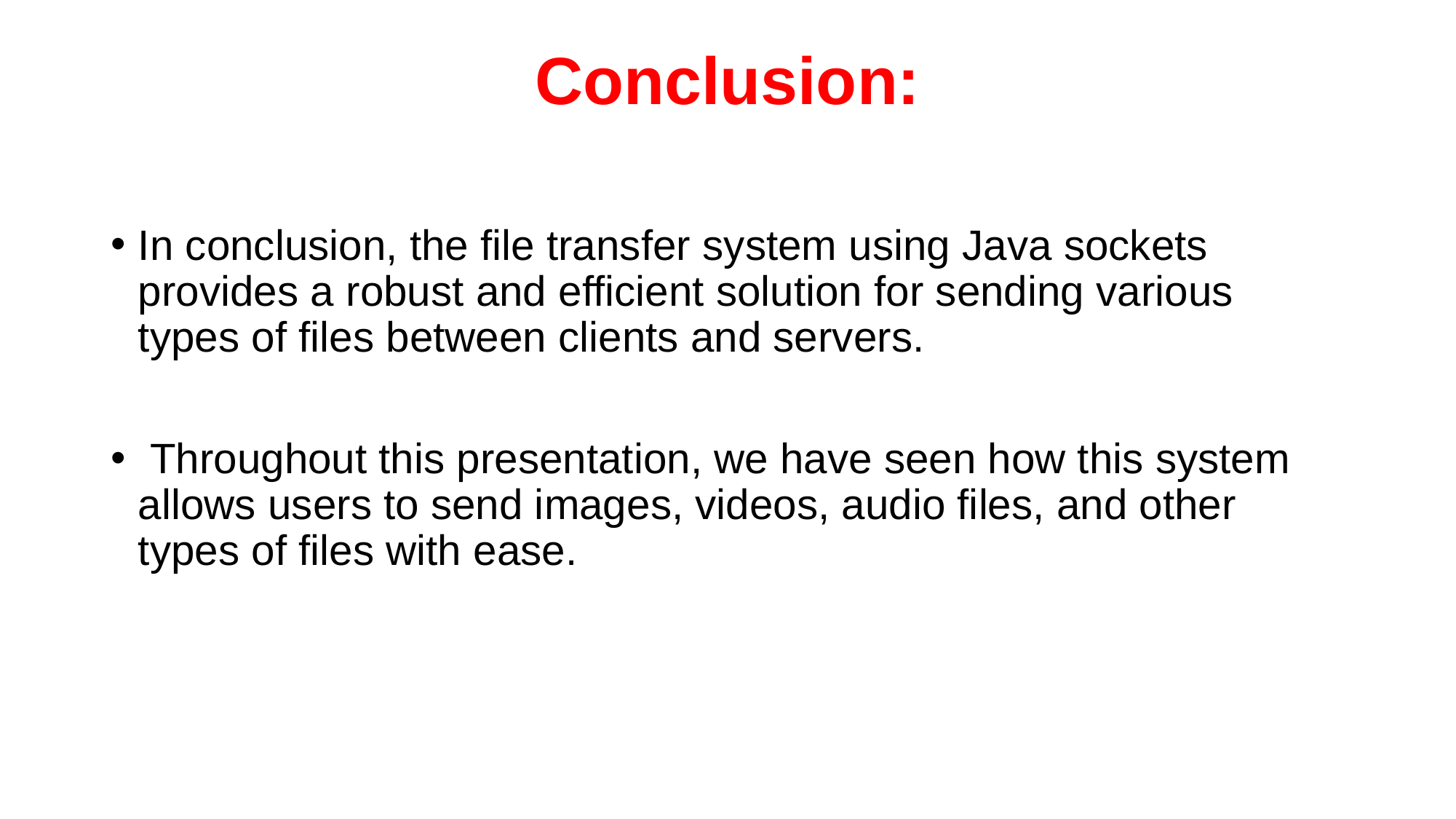

# Conclusion:
In conclusion, the file transfer system using Java sockets provides a robust and efficient solution for sending various types of files between clients and servers.

 Throughout this presentation, we have seen how this system allows users to send images, videos, audio files, and other types of files with ease.